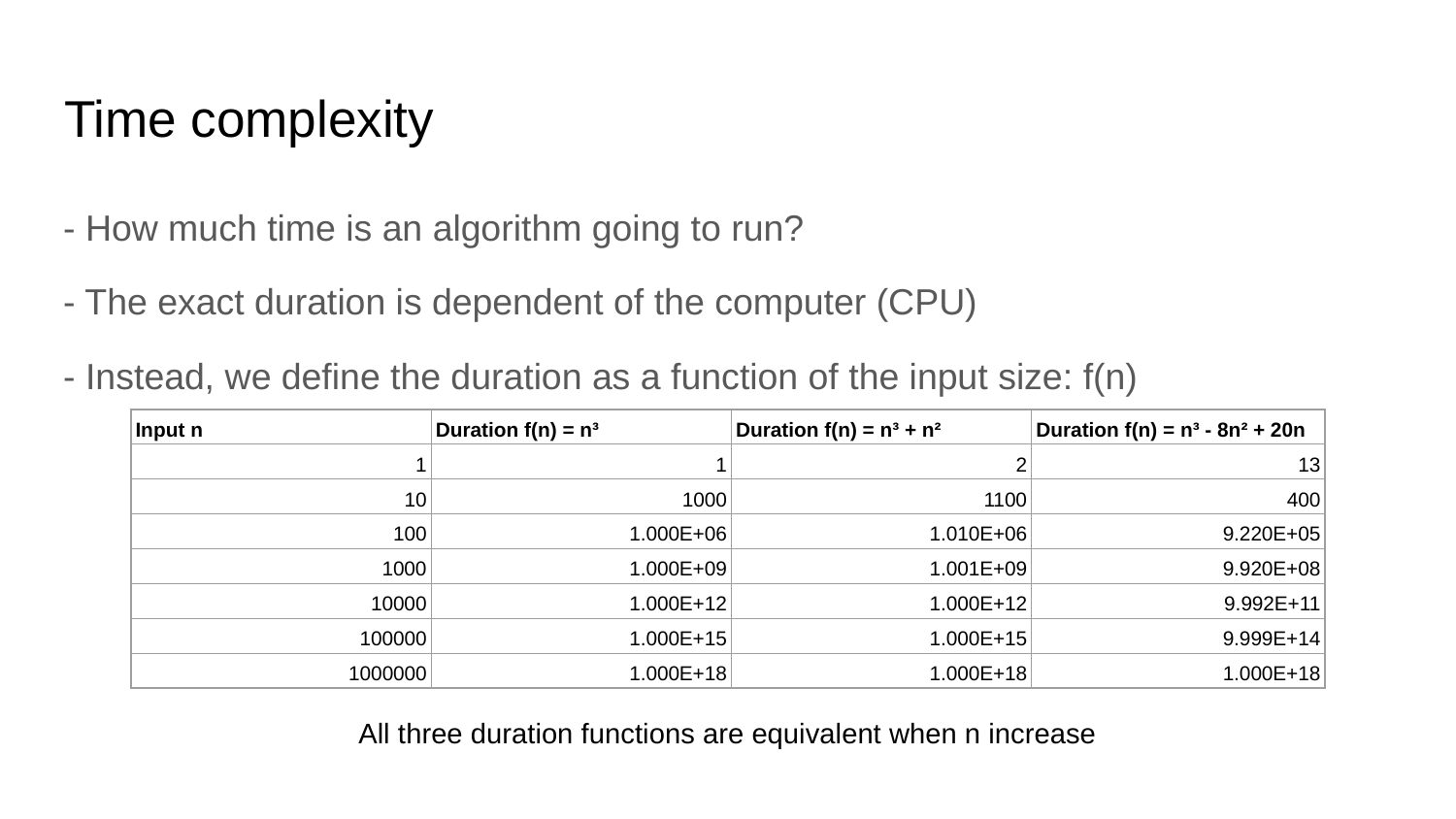

# Time complexity
- How much time is an algorithm going to run?
- The exact duration is dependent of the computer (CPU)
- Instead, we define the duration as a function of the input size: f(n)

| Input n | Duration f(n) = n³ | Duration f(n) = n³ + n² | Duration f(n) = n³ - 8n² + 20n |
| --- | --- | --- | --- |
| 1 | 1 | 2 | 13 |
| 10 | 1000 | 1100 | 400 |
| 100 | 1.000E+06 | 1.010E+06 | 9.220E+05 |
| 1000 | 1.000E+09 | 1.001E+09 | 9.920E+08 |
| 10000 | 1.000E+12 | 1.000E+12 | 9.992E+11 |
| 100000 | 1.000E+15 | 1.000E+15 | 9.999E+14 |
| 1000000 | 1.000E+18 | 1.000E+18 | 1.000E+18 |
All three duration functions are equivalent when n increase